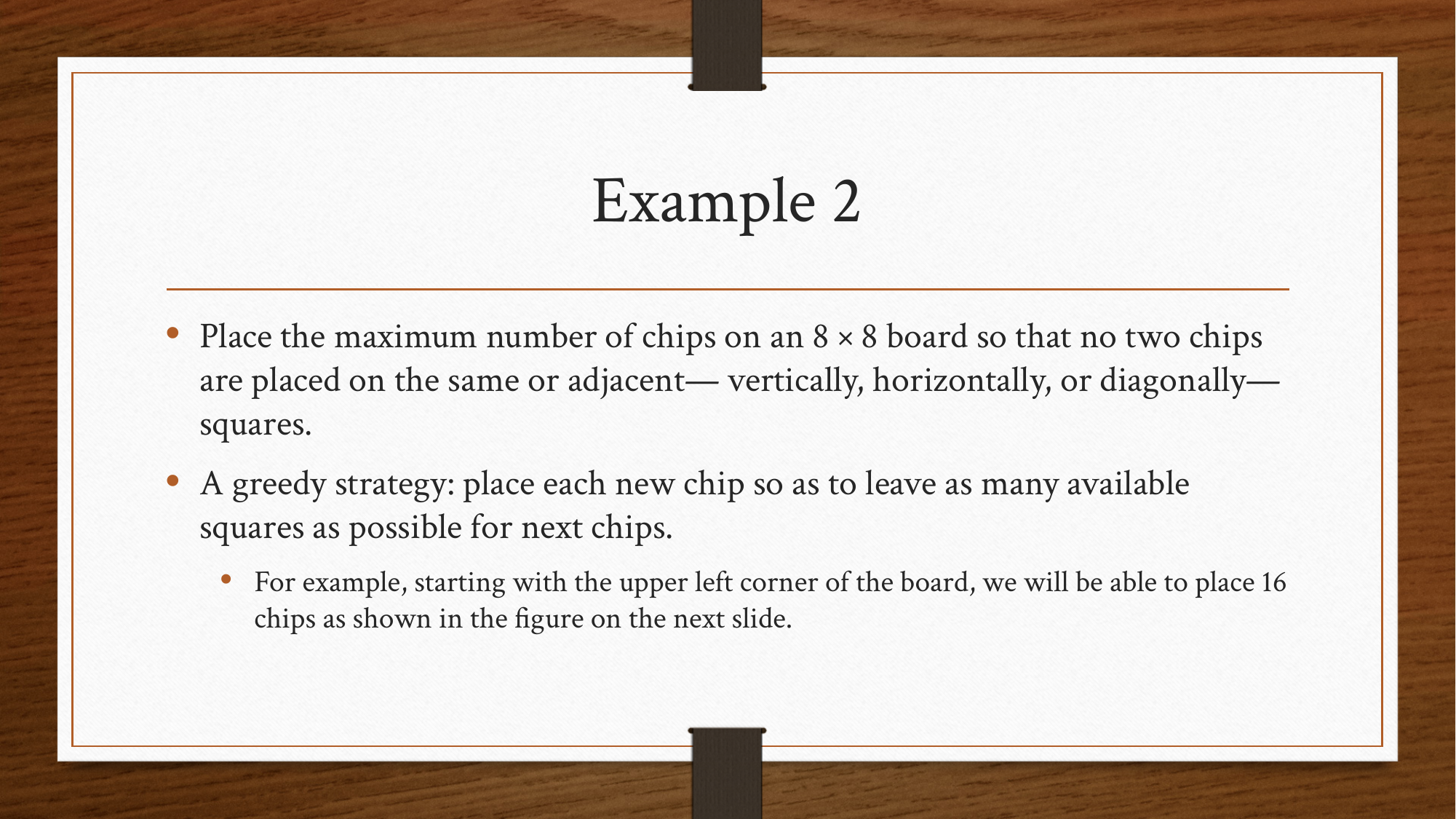

# Example 2
Place the maximum number of chips on an 8 × 8 board so that no two chips are placed on the same or adjacent— vertically, horizontally, or diagonally—squares.
A greedy strategy: place each new chip so as to leave as many available squares as possible for next chips.
For example, starting with the upper left corner of the board, we will be able to place 16 chips as shown in the figure on the next slide.